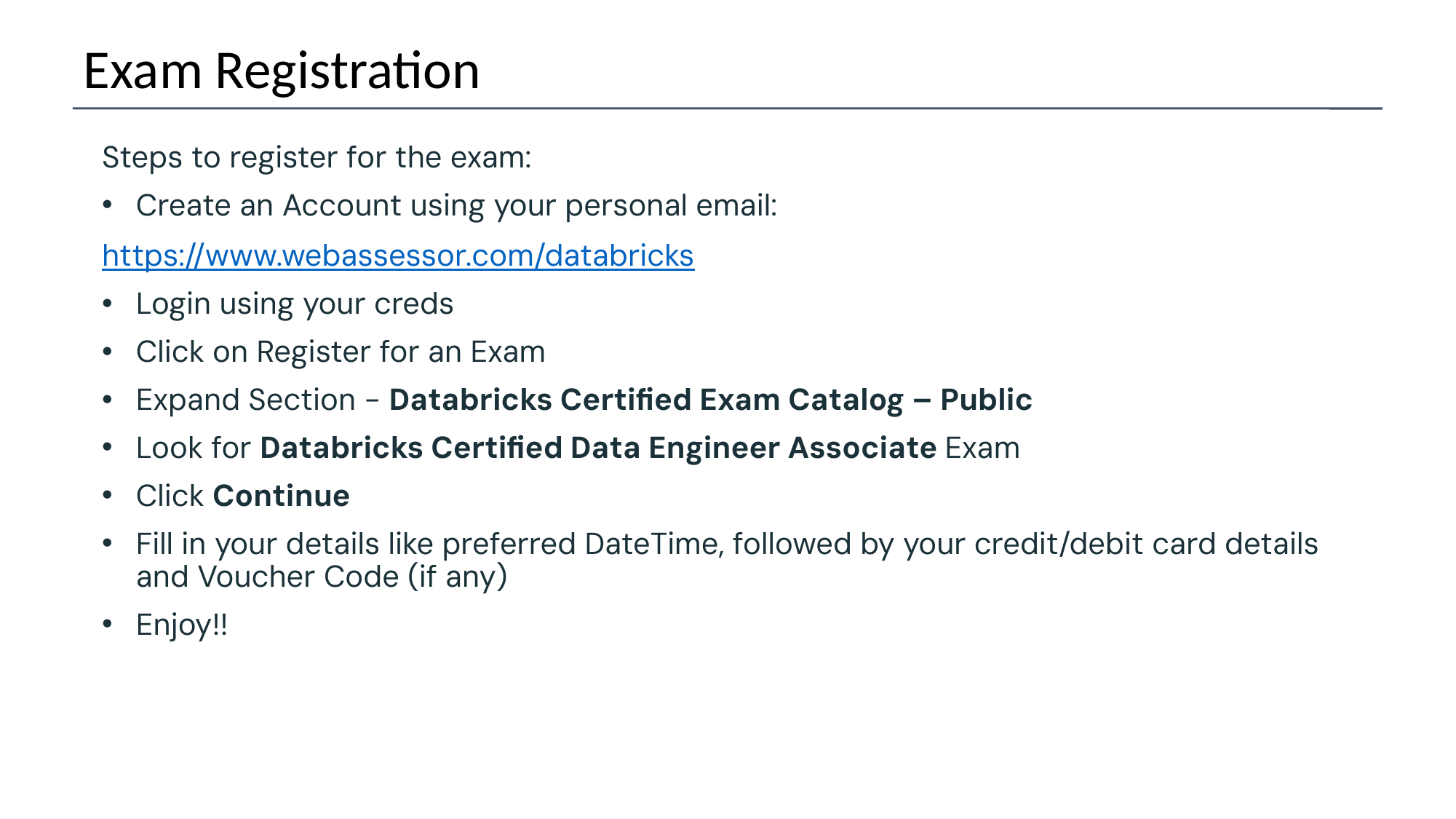

# Exam Registration
Steps to register for the exam:
Create an Account using your personal email:
https://www.webassessor.com/databricks
Login using your creds
Click on Register for an Exam
Expand Section - Databricks Certified Exam Catalog – Public
Look for Databricks Certified Data Engineer Associate Exam
Click Continue
Fill in your details like preferred DateTime, followed by your credit/debit card details and Voucher Code (if any)
Enjoy!!